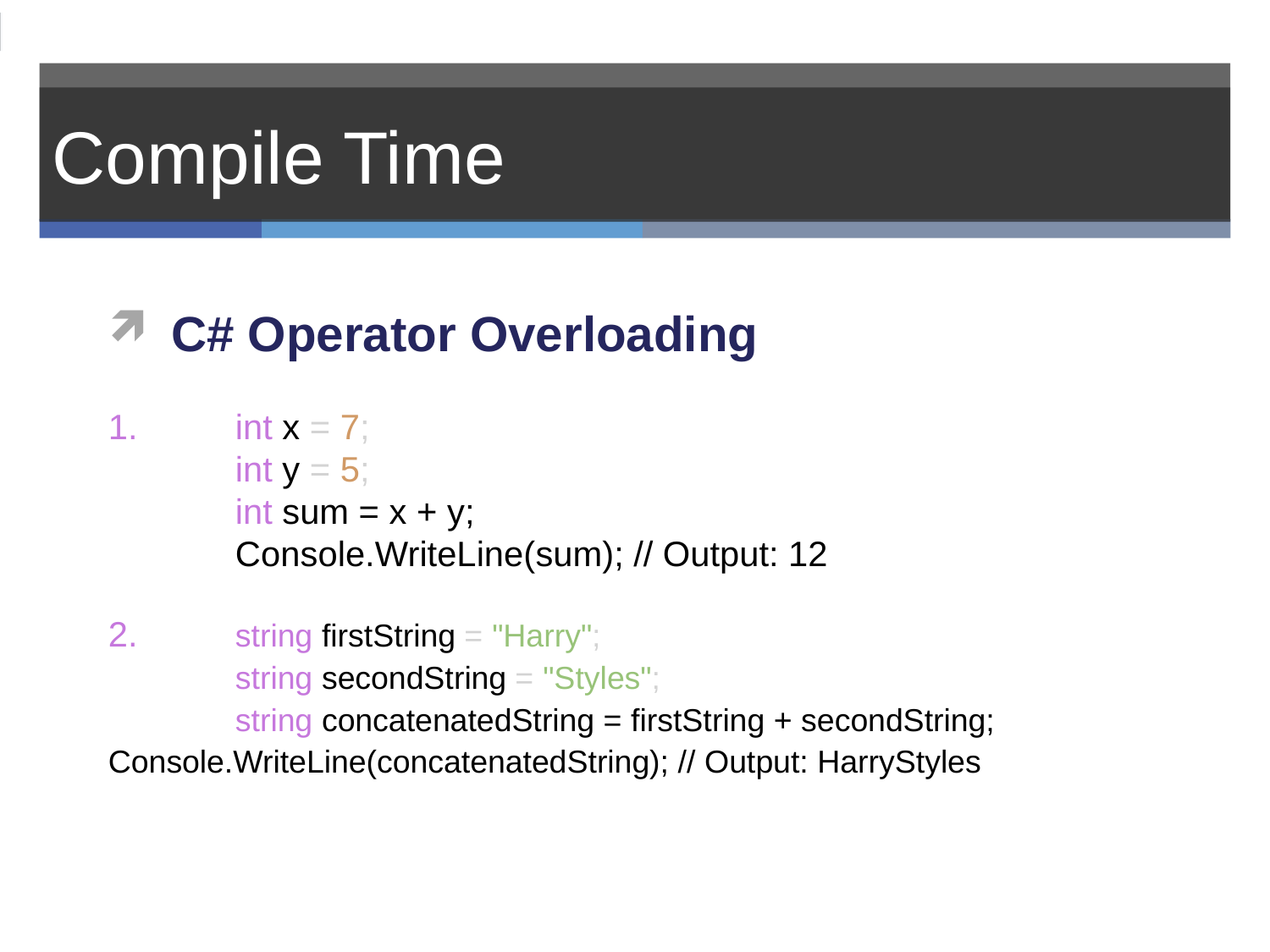

# Compile Time
C# Operator Overloading

1.	int x = 7;
	int y = 5;
	int sum = x + y;
	Console.WriteLine(sum); // Output: 12

2. 	string firstString = "Harry";
	string secondString = "Styles";
	string concatenatedString = firstString + secondString; 	Console.WriteLine(concatenatedString); // Output: HarryStyles